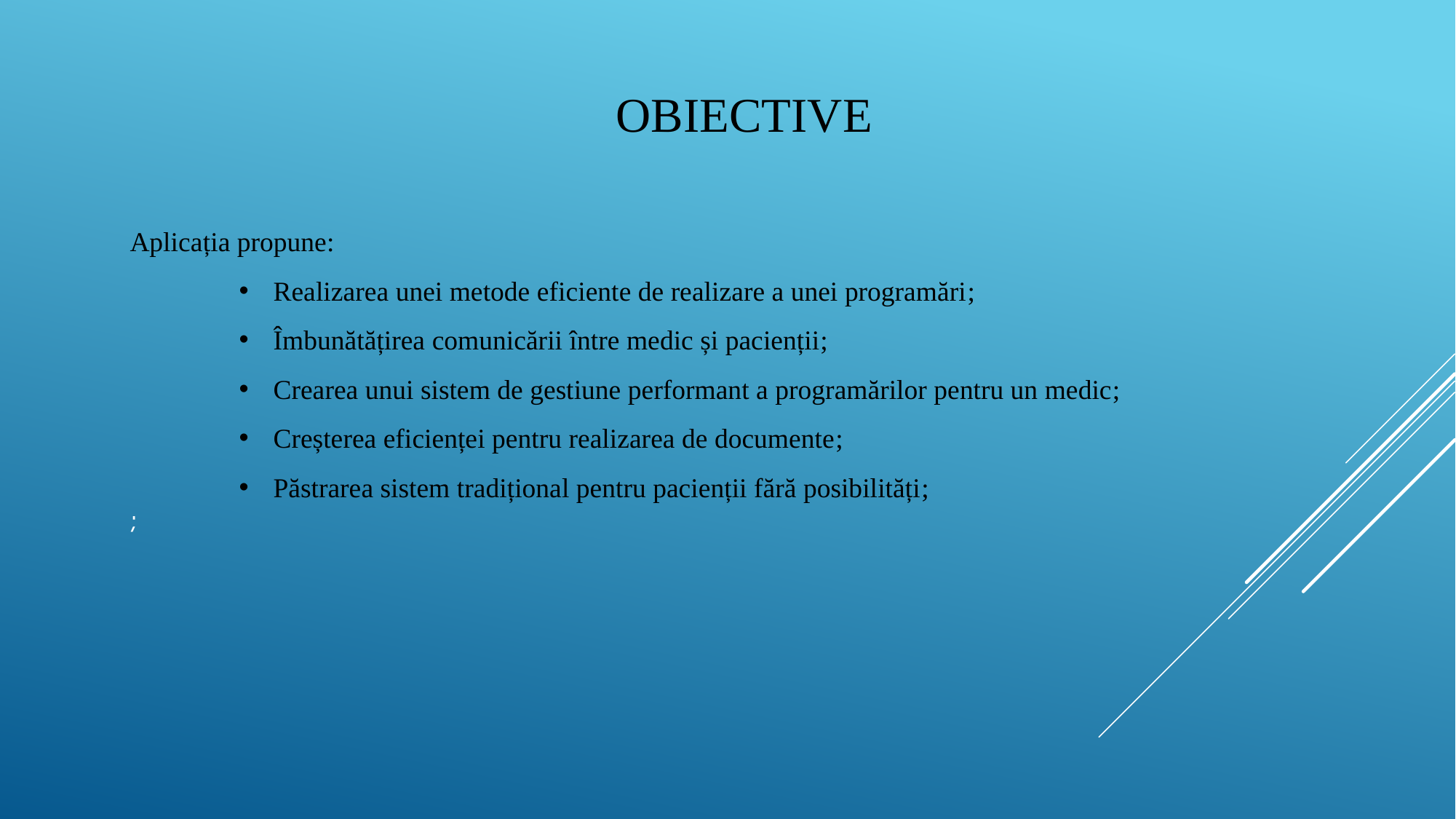

# OBIECTIVE
Aplicația propune:
Realizarea unei metode eficiente de realizare a unei programări;
Îmbunătățirea comunicării între medic și pacienții;
Crearea unui sistem de gestiune performant a programărilor pentru un medic;
Creșterea eficienței pentru realizarea de documente;
Păstrarea sistem tradițional pentru pacienții fără posibilități;
;